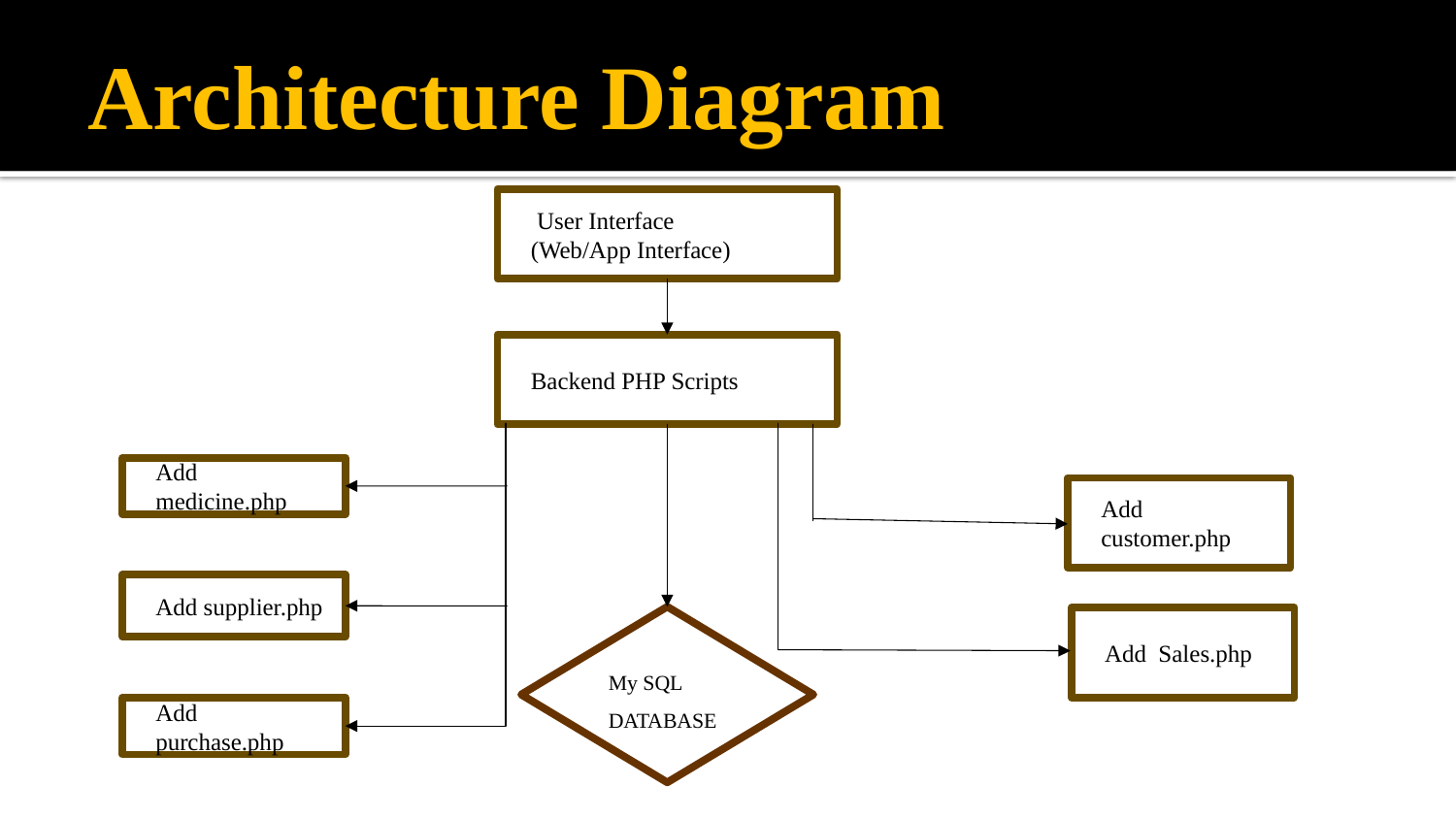

# Architecture Diagram
 User Interface
(Web/App Interface)
Backend PHP Scripts
Add medicine.php
Add customer.php
Add supplier.php
My SQL DATABASE
Add  Sales.php
Add purchase.php